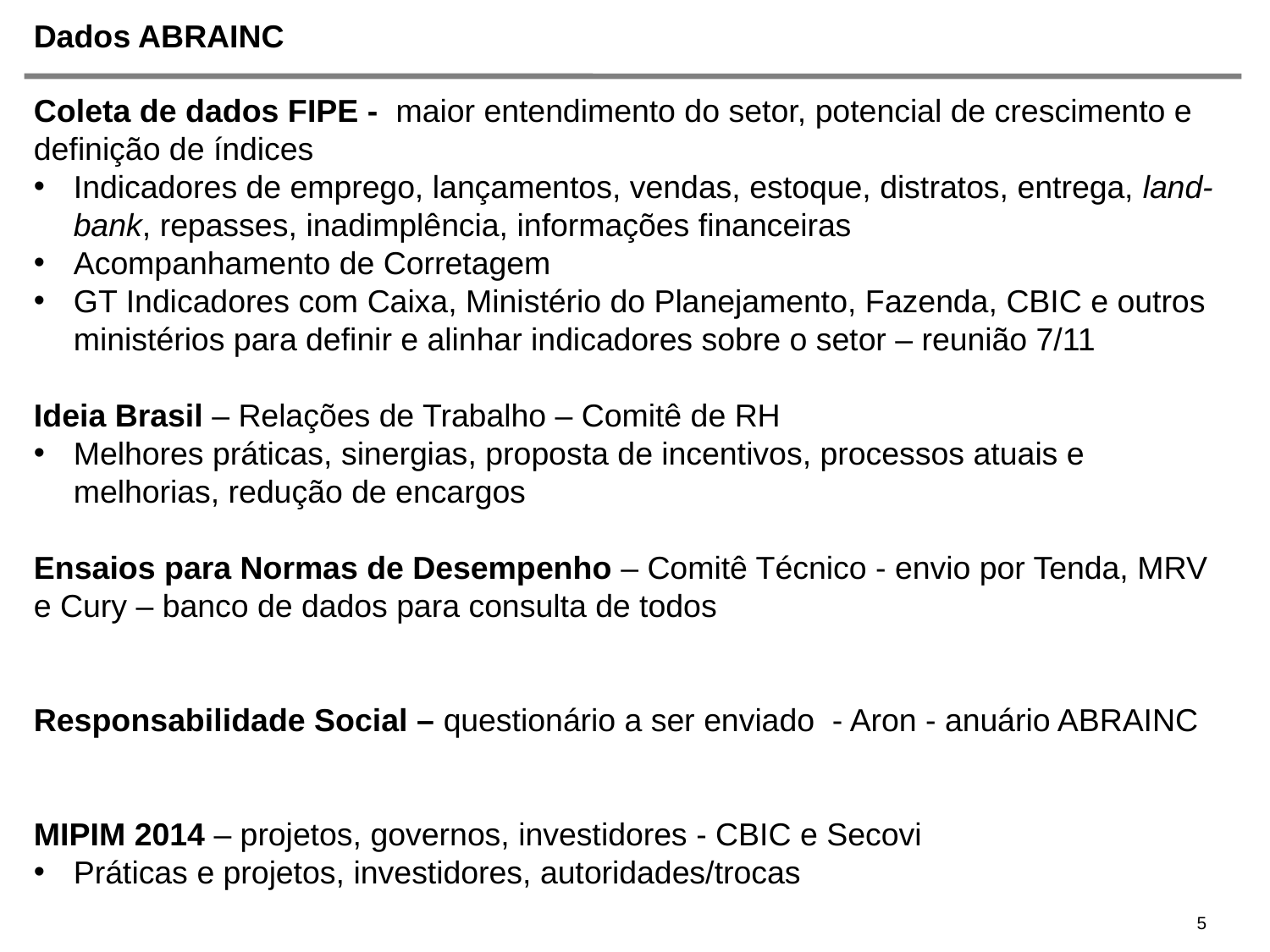

# Dados ABRAINC

Coleta de dados FIPE -  maior entendimento do setor, potencial de crescimento e definição de índices
Indicadores de emprego, lançamentos, vendas, estoque, distratos, entrega, land-bank, repasses, inadimplência, informações financeiras
Acompanhamento de Corretagem
GT Indicadores com Caixa, Ministério do Planejamento, Fazenda, CBIC e outros ministérios para definir e alinhar indicadores sobre o setor – reunião 7/11

Ideia Brasil – Relações de Trabalho – Comitê de RH
Melhores práticas, sinergias, proposta de incentivos, processos atuais e melhorias, redução de encargos

Ensaios para Normas de Desempenho – Comitê Técnico - envio por Tenda, MRV e Cury – banco de dados para consulta de todos

Responsabilidade Social – questionário a ser enviado  - Aron - anuário ABRAINC

MIPIM 2014 – projetos, governos, investidores - CBIC e Secovi
Práticas e projetos, investidores, autoridades/trocas

5